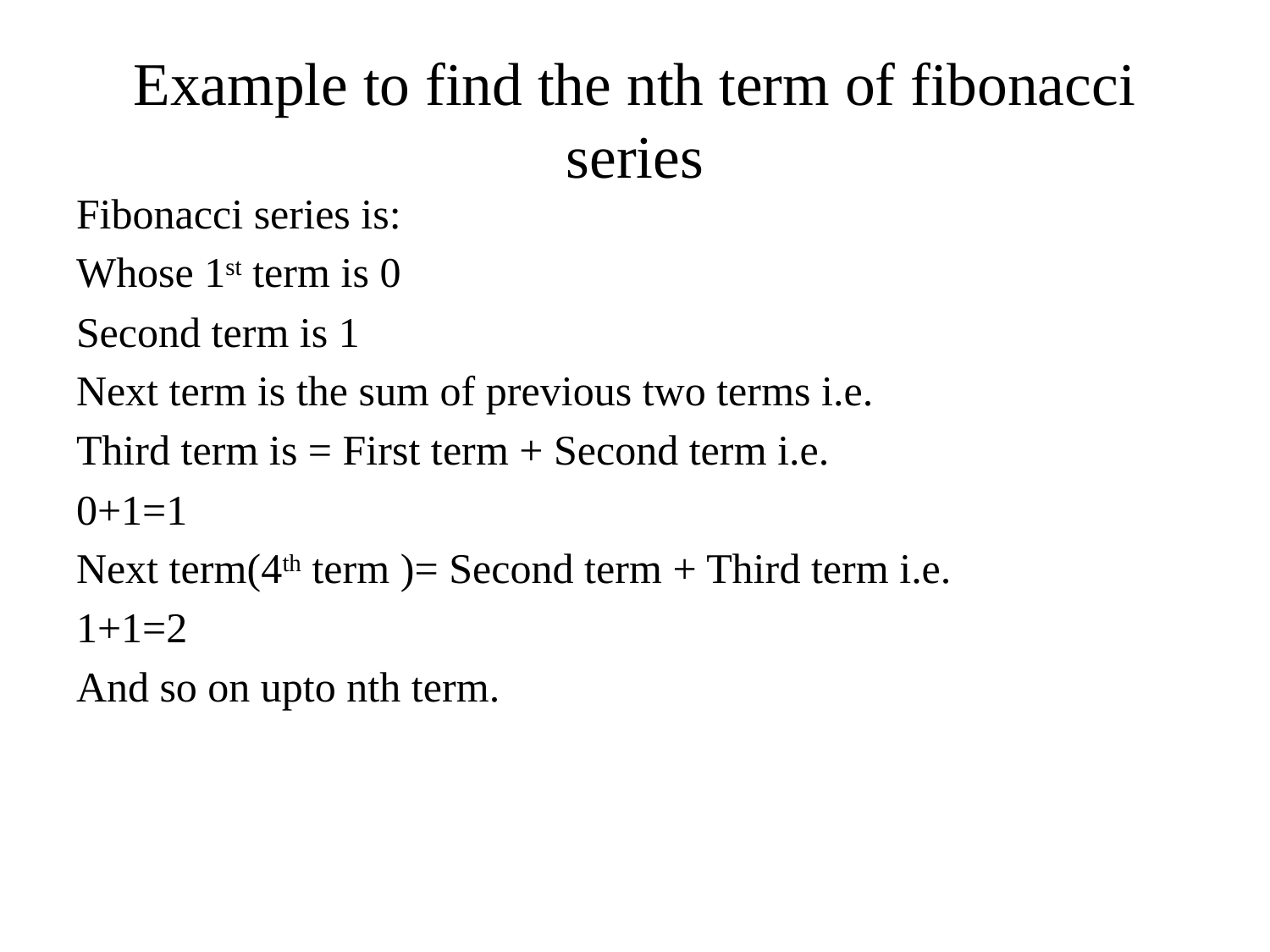

# Example to find the nth term of fibonacci series
Fibonacci series is:
Whose 1st term is 0
Second term is 1
Next term is the sum of previous two terms i.e.
Third term is = First term + Second term i.e.
0+1=1
Next term(4th term )= Second term + Third term i.e.
1+1=2
And so on upto nth term.